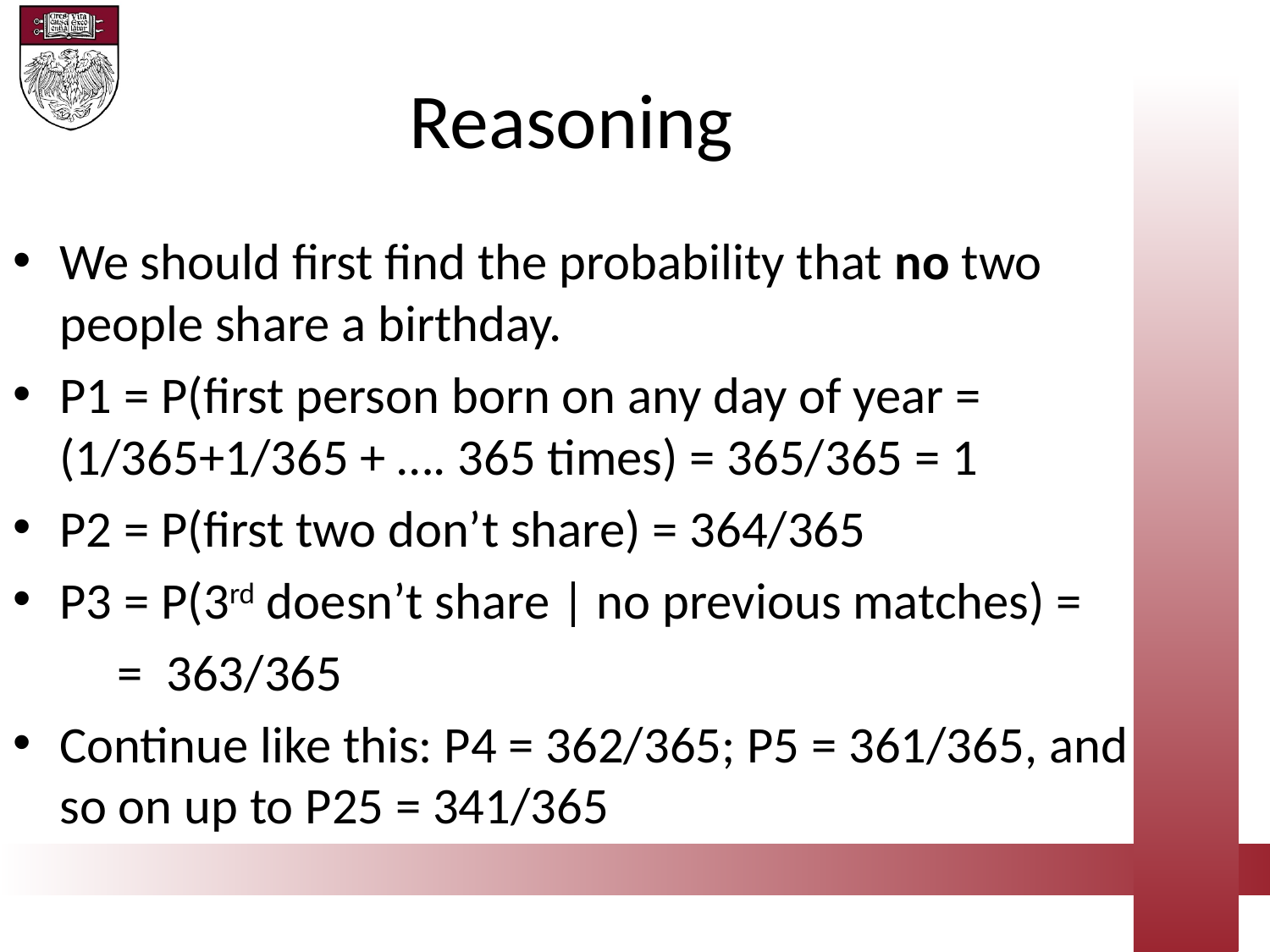

Reasoning
We should first find the probability that no two people share a birthday.
P1 = P(first person born on any day of year = (1/365+1/365 + …. 365 times) = 365/365 = 1
P2 = P(first two don’t share) = 364/365
P3 = P(3rd doesn’t share | no previous matches) =
         =  363/365
Continue like this: P4 = 362/365; P5 = 361/365, and so on up to P25 = 341/365